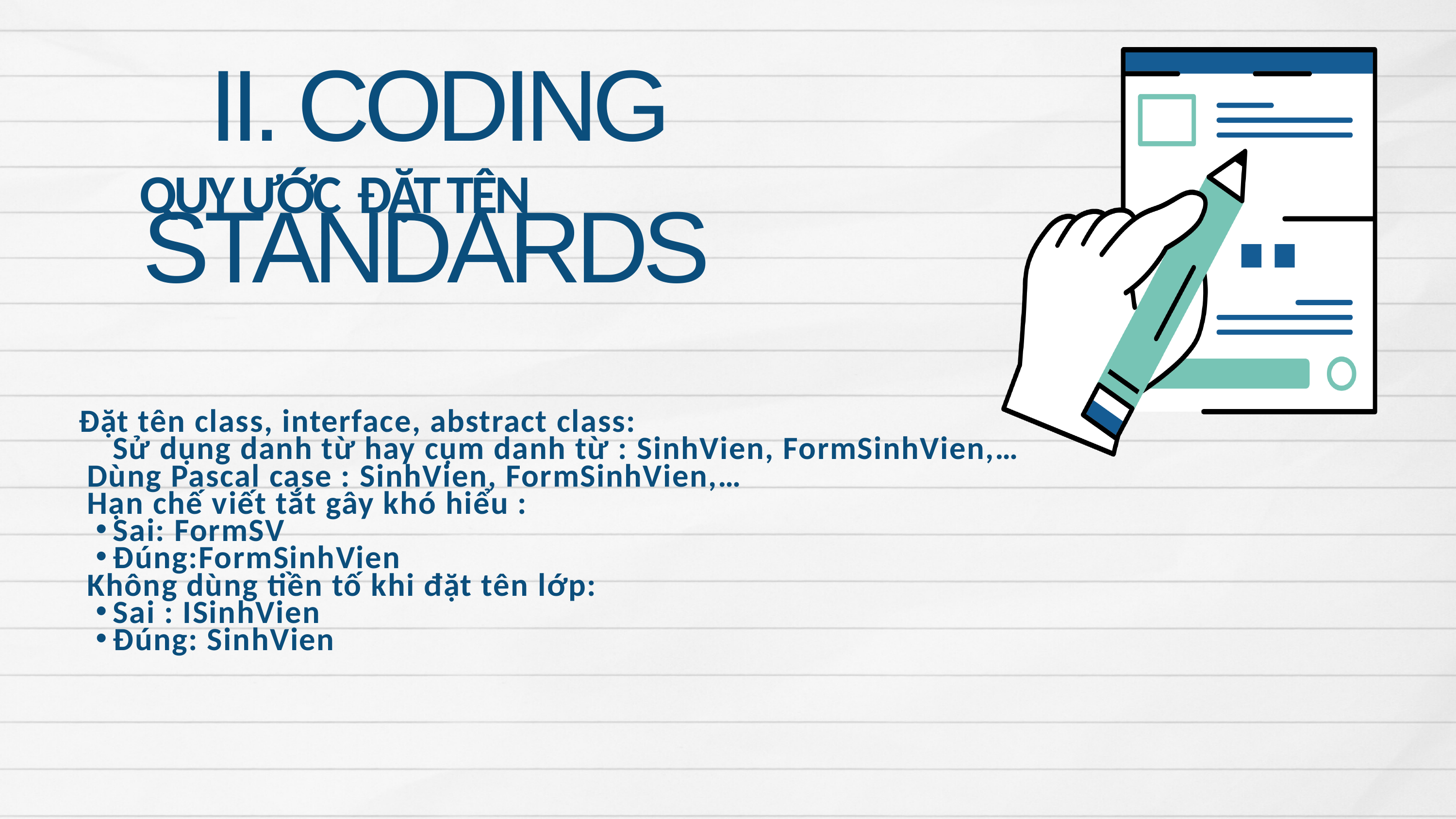

II. CODING STANDARDS

QUY ƯỚC  ĐẶT TÊN
Đặt tên class, interface, abstract class:
    Sử dụng danh từ hay cụm danh từ : SinhVien, FormSinhVien,…
 Dùng Pascal case : SinhVien, FormSinhVien,…
 Hạn chế viết tắt gây khó hiểu :
Sai: FormSV
Đúng:FormSinhVien
 Không dùng tiền tố khi đặt tên lớp:
Sai : ISinhVien
Đúng: SinhVien